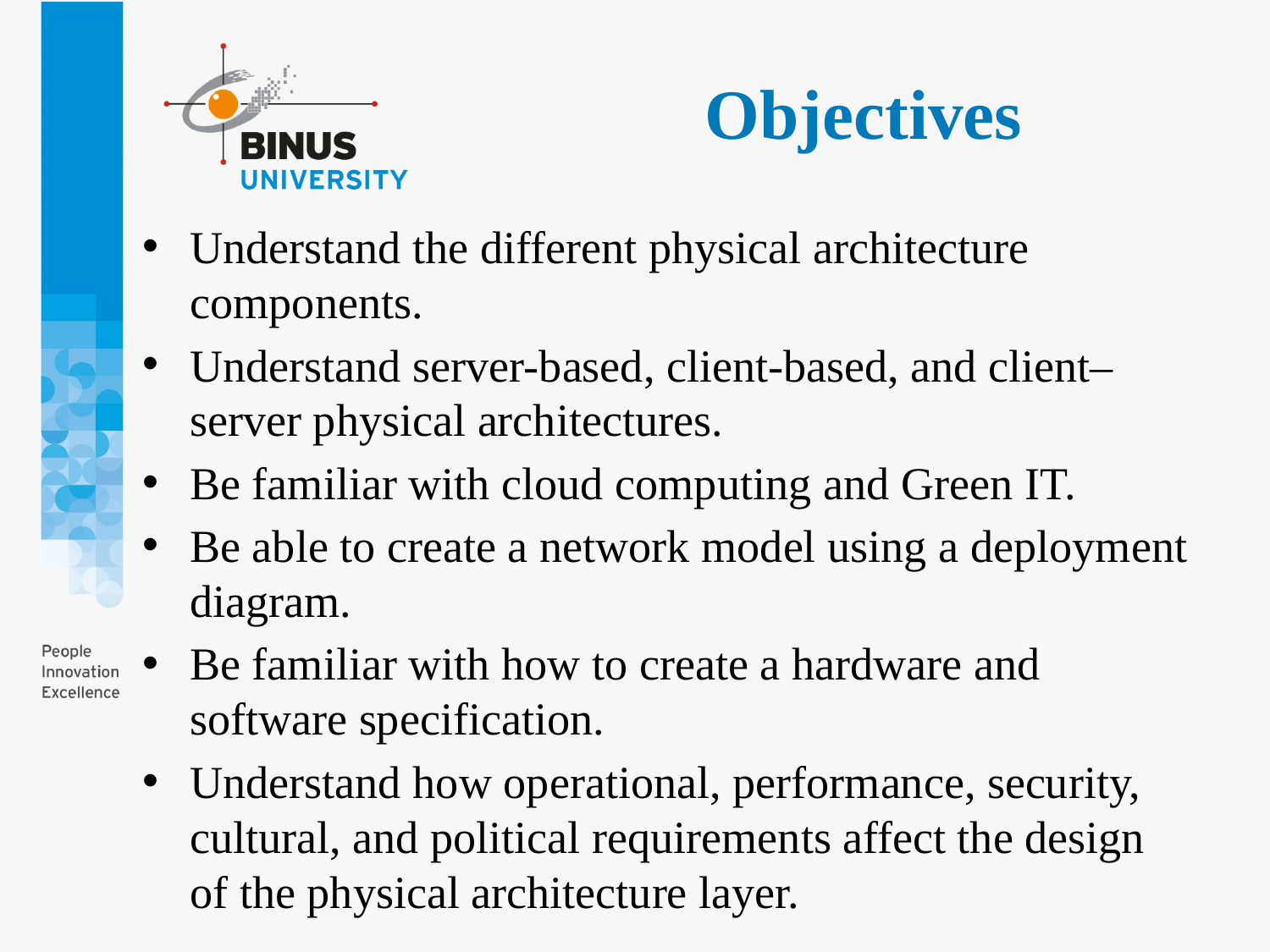

# Objectives
Understand the different physical architecture components.
Understand server-based, client-based, and client–server physical architectures.
Be familiar with cloud computing and Green IT.
Be able to create a network model using a deployment diagram.
Be familiar with how to create a hardware and software specification.
Understand how operational, performance, security, cultural, and political requirements affect the design of the physical architecture layer.